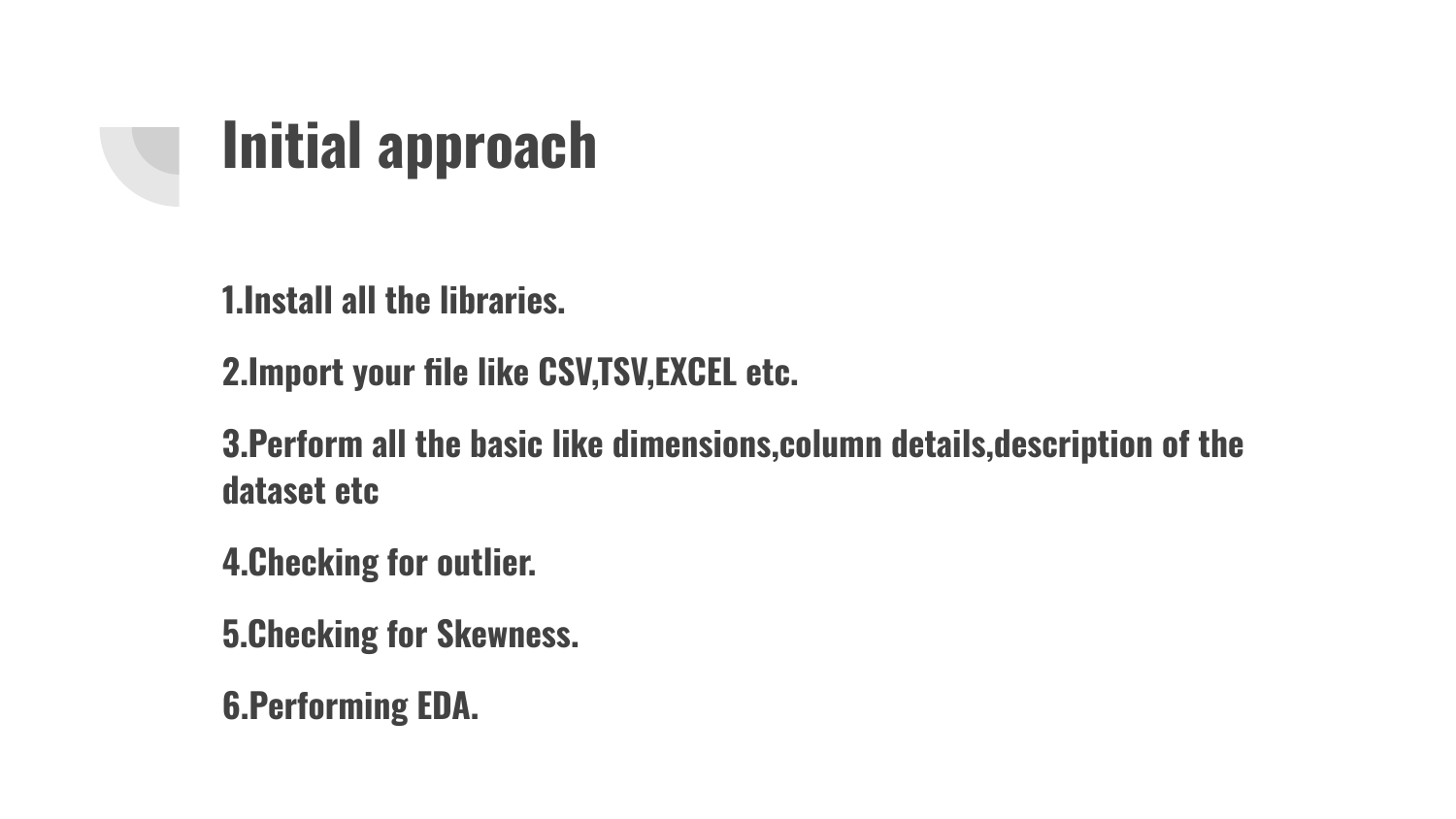

# Initial approach
1.Install all the libraries.
2.Import your file like CSV,TSV,EXCEL etc.
3.Perform all the basic like dimensions,column details,description of the dataset etc
4.Checking for outlier.
5.Checking for Skewness.
6.Performing EDA.